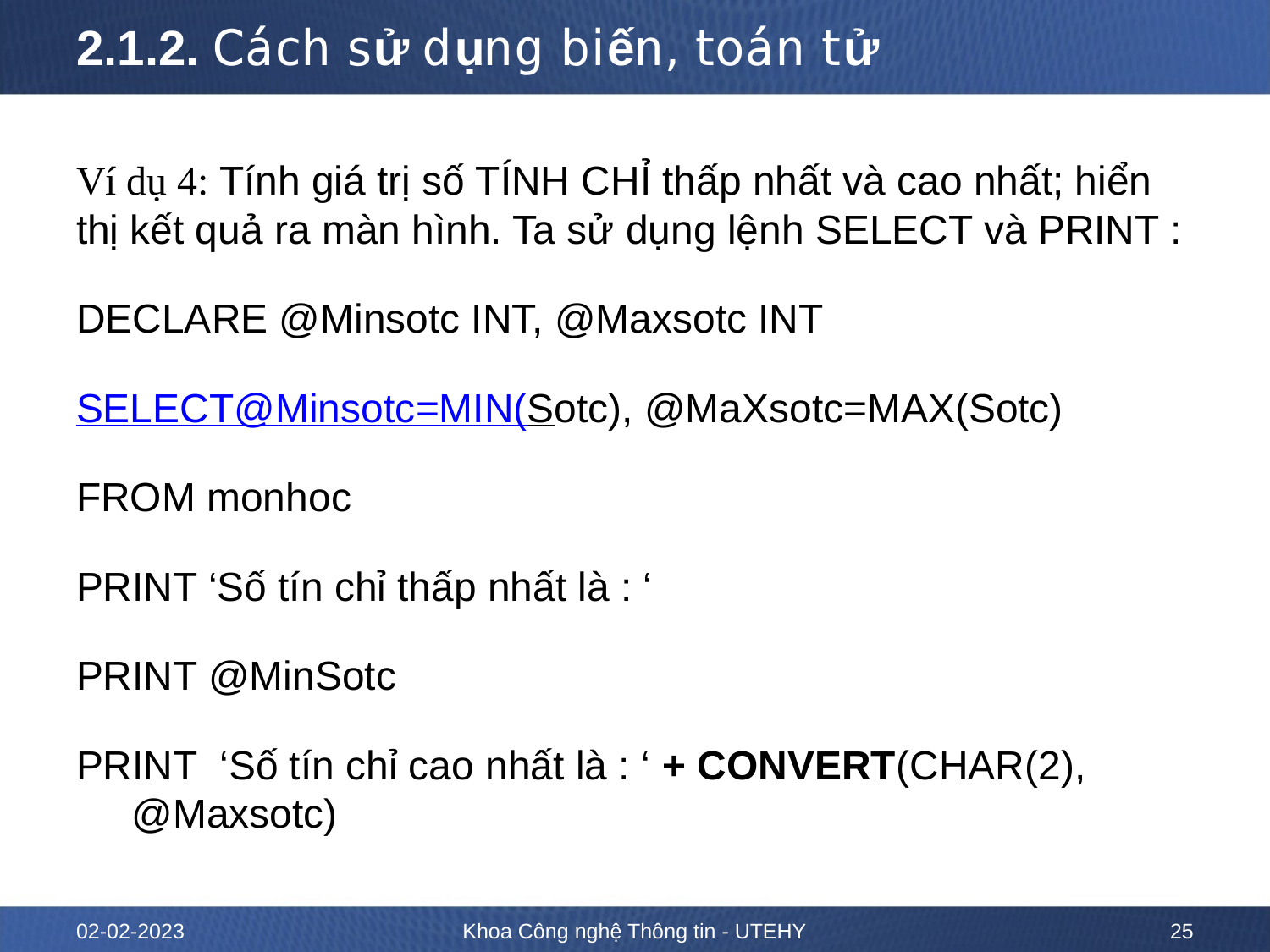

# 2.1.2. Cách sử dụng biến, toán tử
Ví dụ 4: Tính giá trị số TÍNH CHỈ thấp nhất và cao nhất; hiển thị kết quả ra màn hình. Ta sử dụng lệnh SELECT và PRINT :
DECLARE @Minsotc INT, @Maxsotc INT
SELECT@Minsotc=MIN(Sotc), @MaXsotc=MAX(Sotc)
FROM monhoc
PRINT ‘Số tín chỉ thấp nhất là : ‘
PRINT @MinSotc
PRINT  ‘Số tín chỉ cao nhất là : ‘ + CONVERT(CHAR(2), @Maxsotc)

02-02-2023
Khoa Công nghệ Thông tin - UTEHY
25